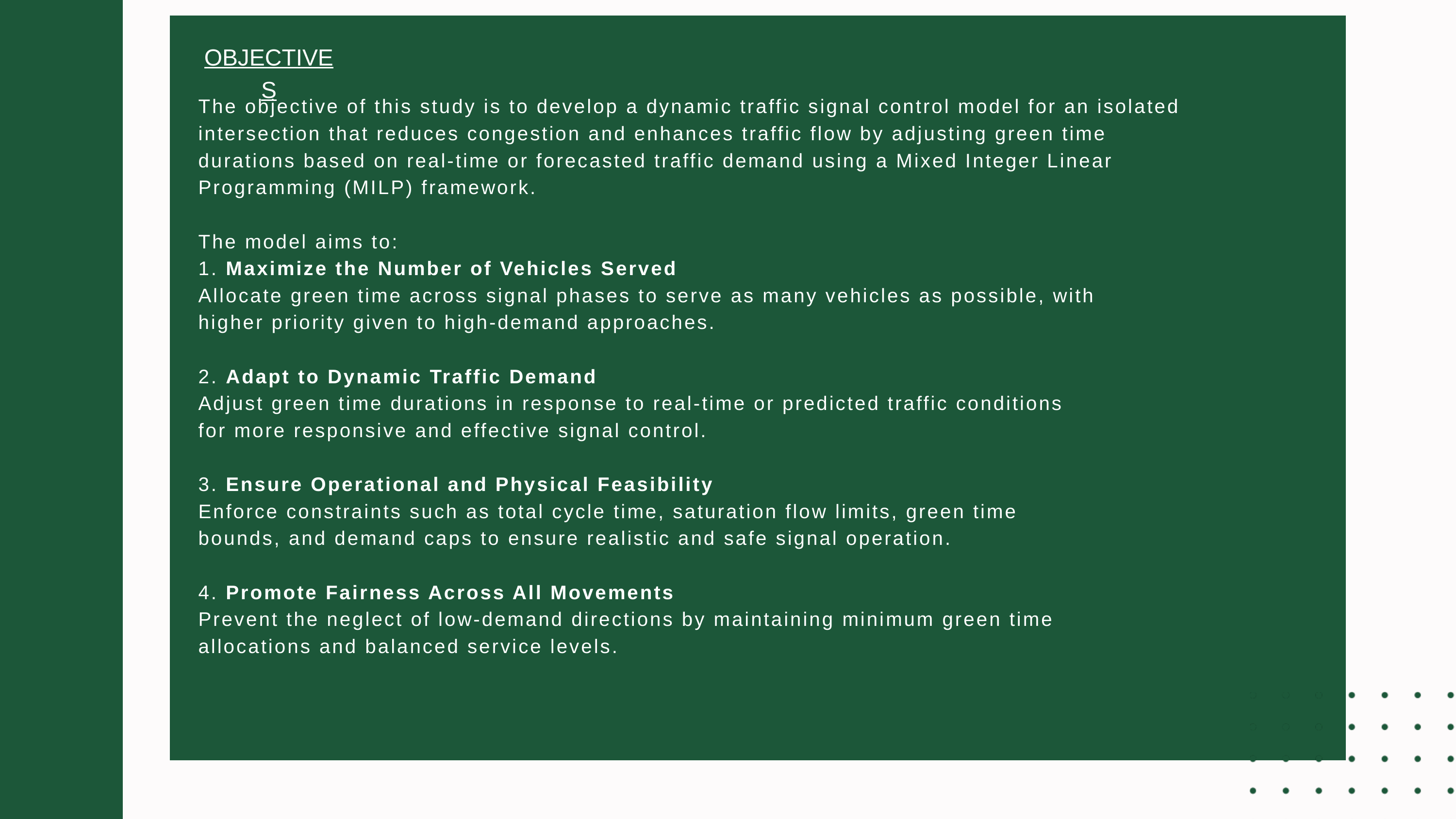

OBJECTIVES
The objective of this study is to develop a dynamic traffic signal control model for an isolated
intersection that reduces congestion and enhances traffic flow by adjusting green time
durations based on real-time or forecasted traffic demand using a Mixed Integer Linear
Programming (MILP) framework.

The model aims to:
1. Maximize the Number of Vehicles Served
Allocate green time across signal phases to serve as many vehicles as possible, with
higher priority given to high-demand approaches.

2. Adapt to Dynamic Traffic Demand
Adjust green time durations in response to real-time or predicted traffic conditions
for more responsive and effective signal control.

3. Ensure Operational and Physical Feasibility
Enforce constraints such as total cycle time, saturation flow limits, green time
bounds, and demand caps to ensure realistic and safe signal operation.

4. Promote Fairness Across All Movements
Prevent the neglect of low-demand directions by maintaining minimum green time
allocations and balanced service levels.

The objective of this study is to develop a dynamic traffic signal control model for an isolated
intersection that reduces congestion and enhances traffic flow by adjusting green time
durations based on real-time or forecasted traffic demand using a Mixed Integer Linear
Programming (MILP) framework.

The model aims to:
1. Maximize the Number of Vehicles Served
Allocate green time across signal phases to serve as many vehicles as possible, with
higher priority given to high-demand approaches.

2. Adapt to Dynamic Traffic Demand
Adjust green time durations in response to real-time or predicted traffic conditions
for more responsive and effective signal control.

3. Ensure Operational and Physical Feasibility
Enforce constraints such as total cycle time, saturation flow limits, green time
bounds, and demand caps to ensure realistic and safe signal operation.

4. Promote Fairness Across All Movements
Prevent the neglect of low-demand directions by maintaining minimum green time
allocations and balanced service levels.